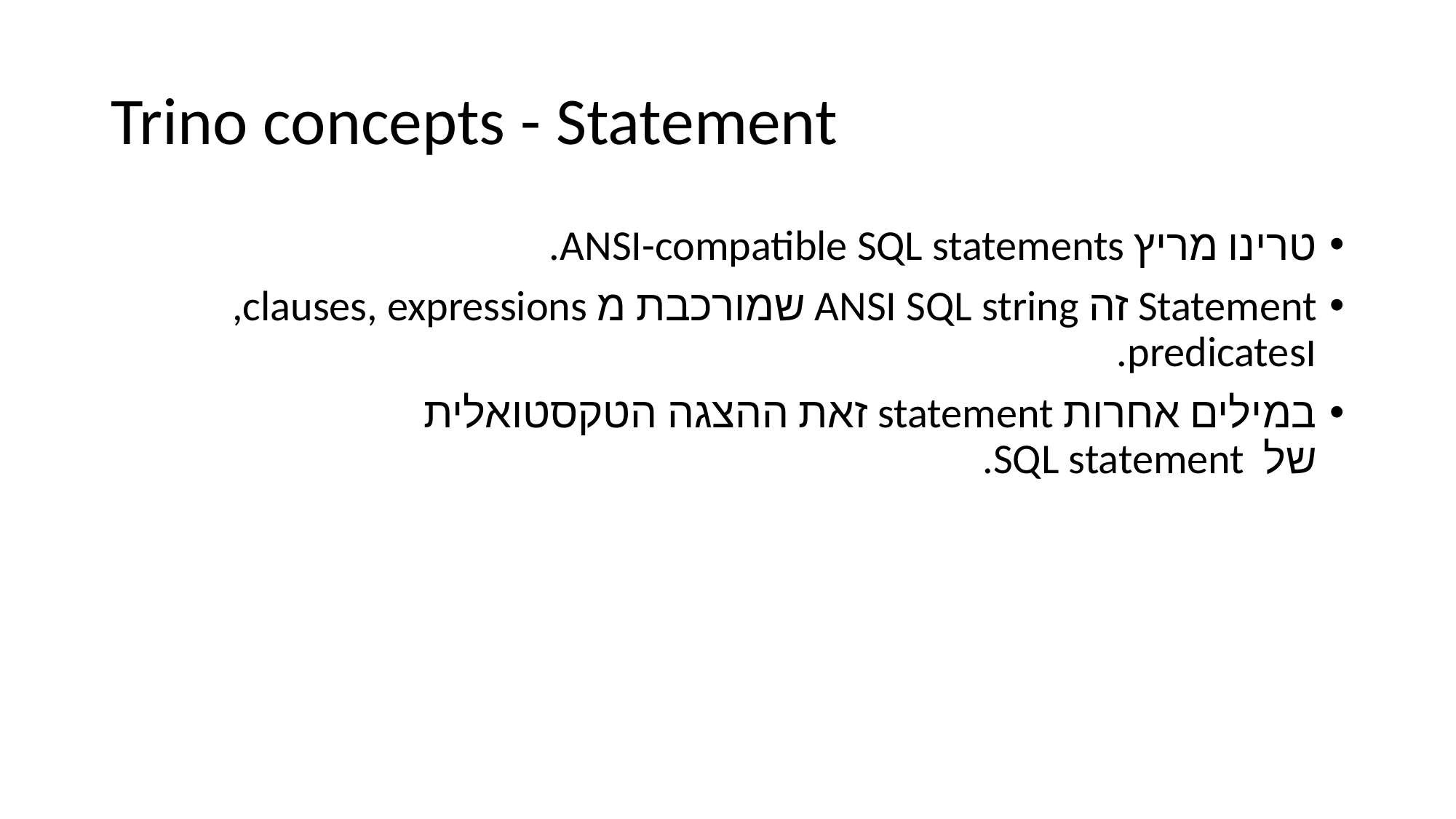

# Trino concepts - Statement
טרינו מריץ ANSI-compatible SQL statements.
Statement זה ANSI SQL string שמורכבת מ clauses, expressions, וpredicates.
במילים אחרות statement זאת ההצגה הטקסטואלית של  SQL statement.